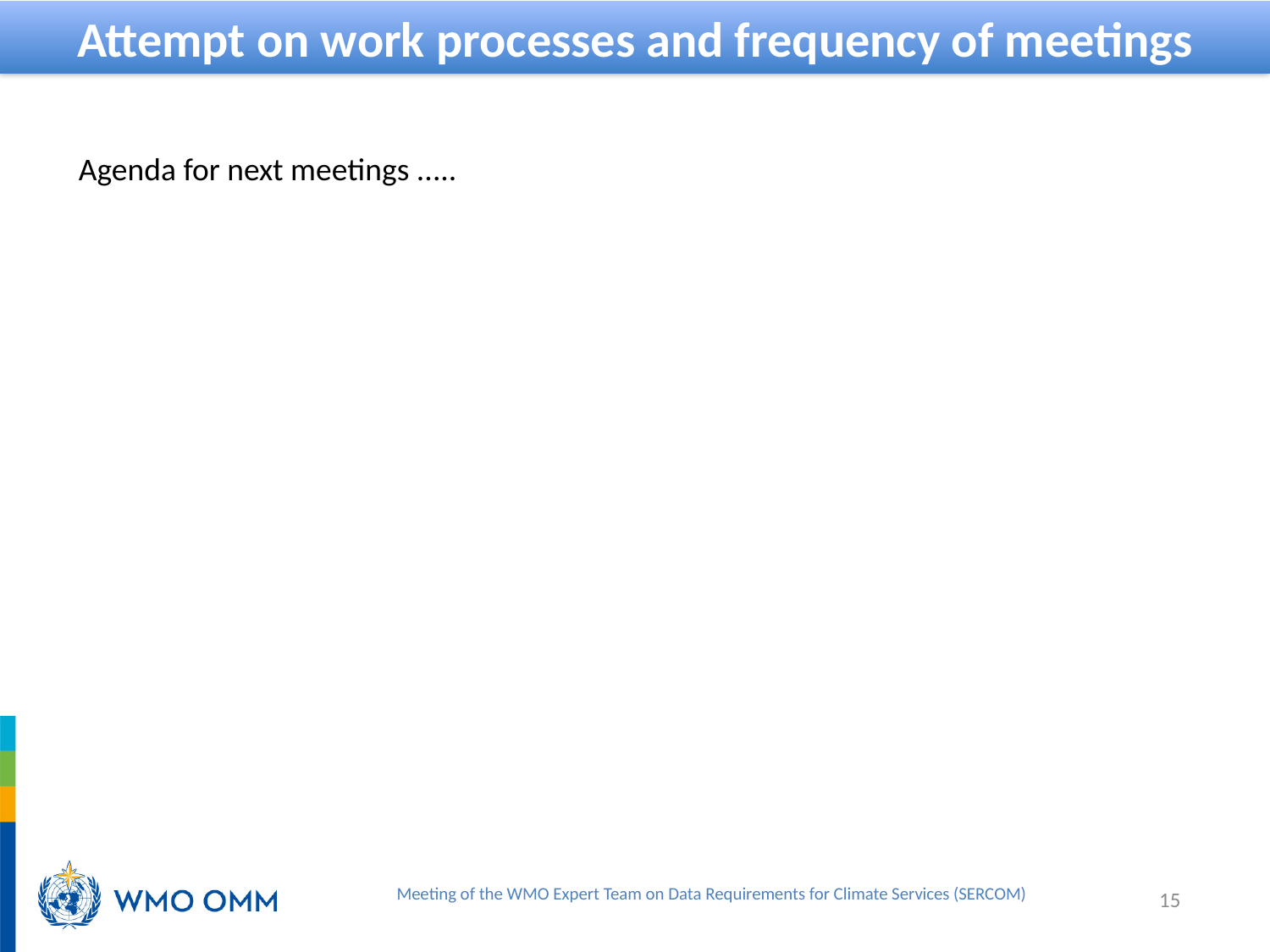

Attempt on work processes and frequency of meetings
Agenda for next meetings .....
15